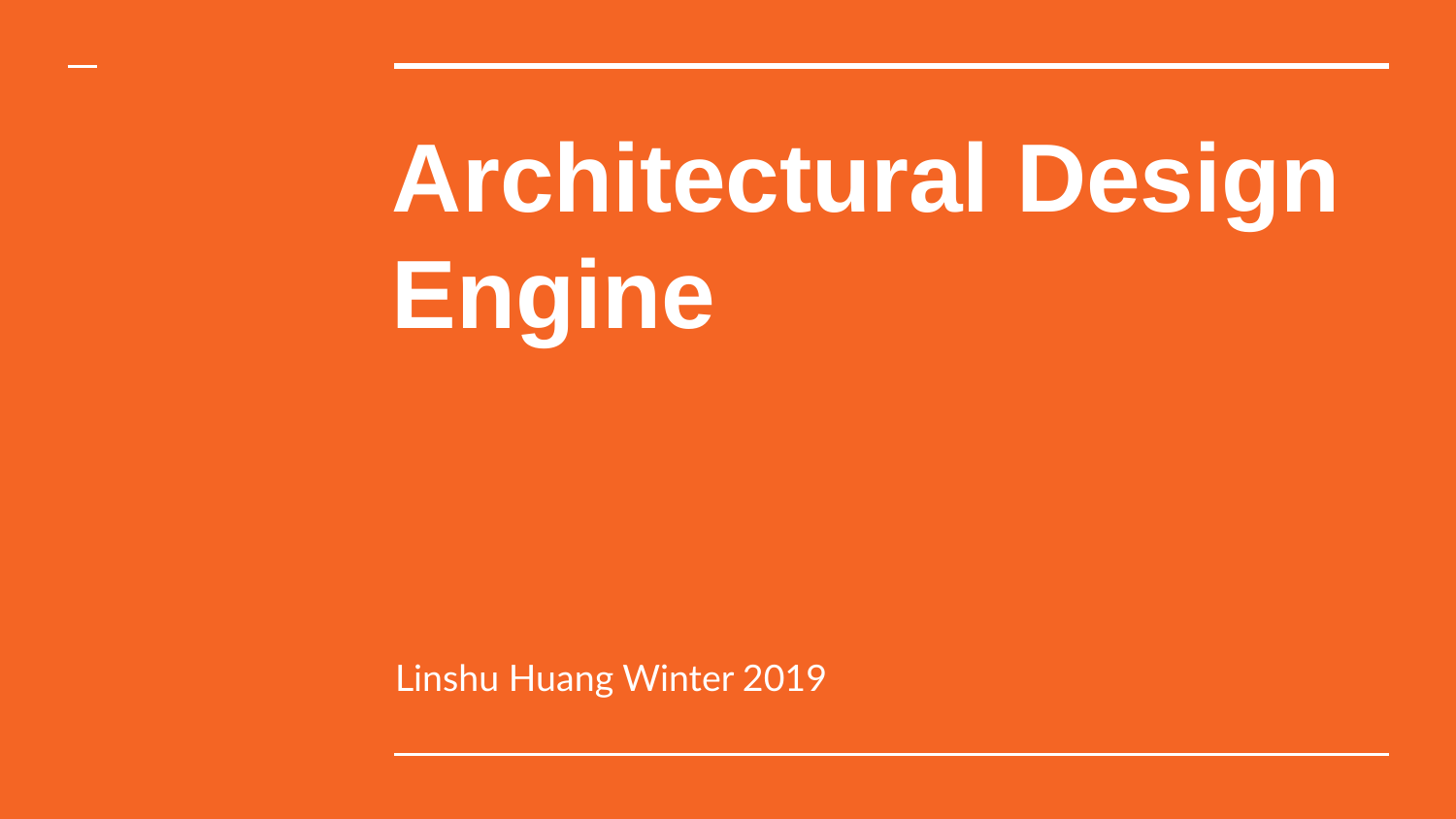

# Architectural Design Engine
Linshu Huang Winter 2019